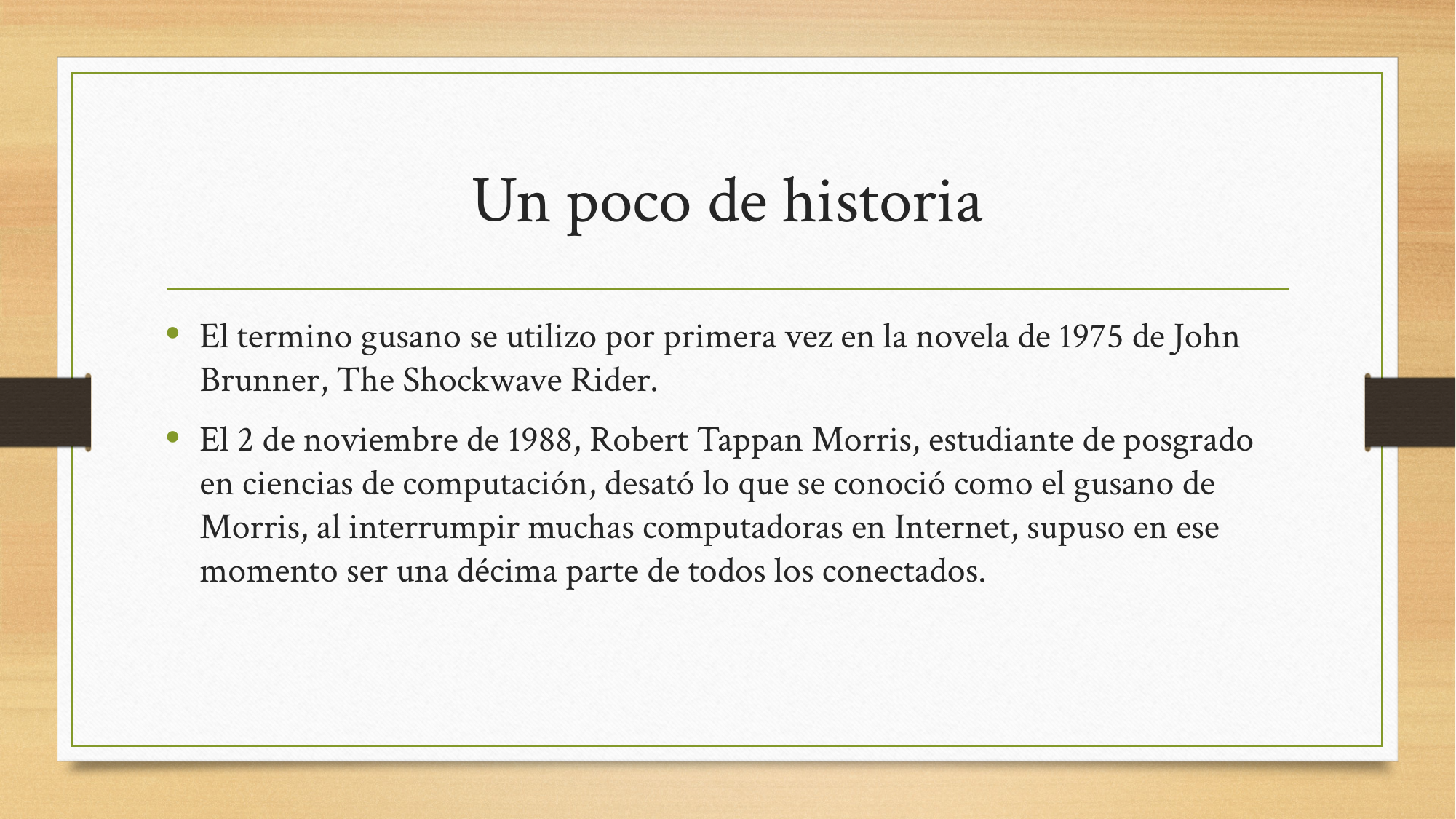

# Un poco de historia
El termino gusano se utilizo por primera vez en la novela de 1975 de John Brunner, The Shockwave Rider.
El 2 de noviembre de 1988, Robert Tappan Morris, estudiante de posgrado en ciencias de computación, desató lo que se conoció como el gusano de Morris, al interrumpir muchas computadoras en Internet, supuso en ese momento ser una décima parte de todos los conectados.